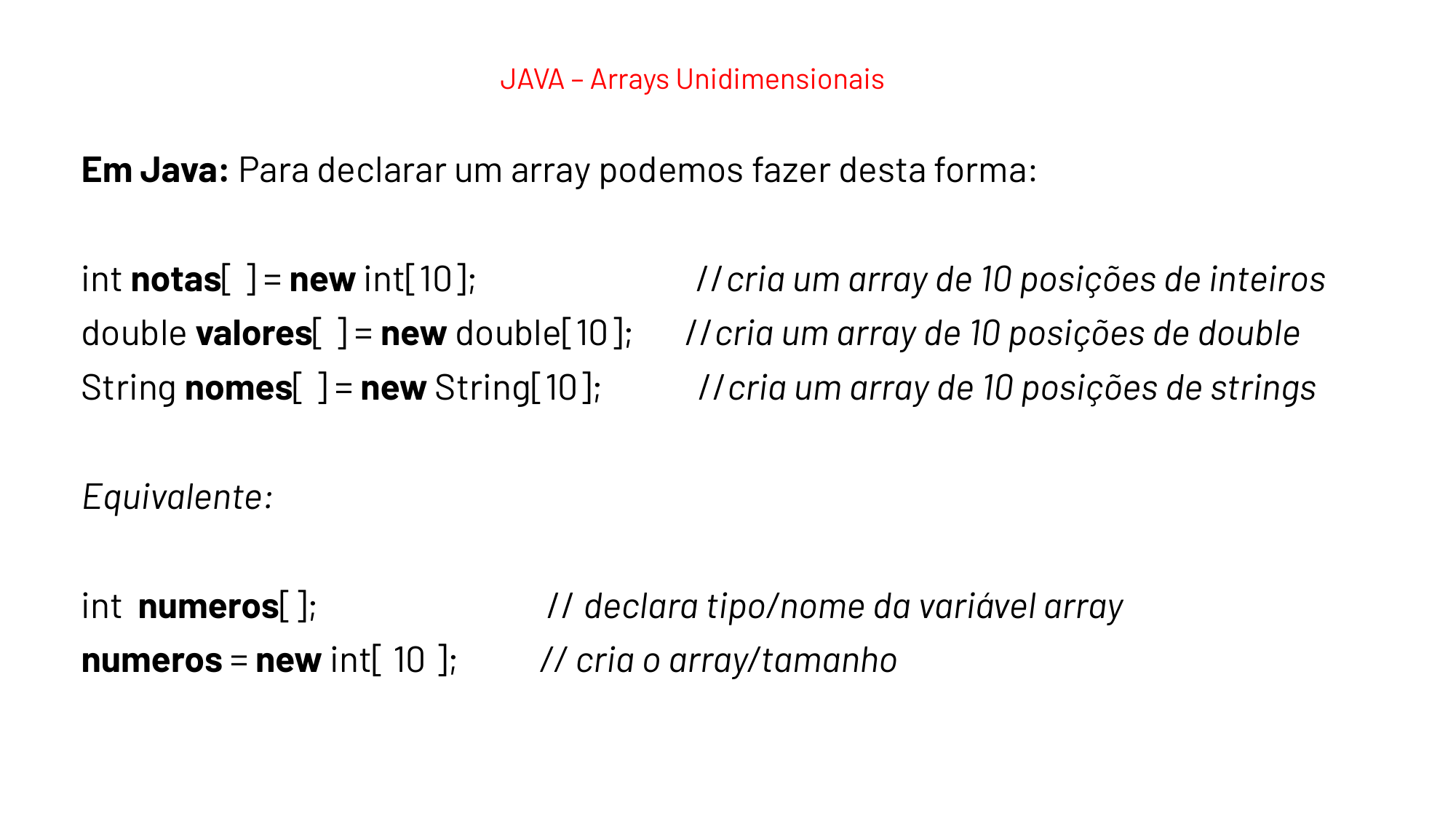

# JAVA – Arrays Unidimensionais
Em Java: Para declarar um array podemos fazer desta forma:

int notas[ ] = new int[10];                              //cria um array de 10 posições de inteiros
double valores[ ] = new double[10];       //cria um array de 10 posições de double
String nomes[ ] = new String[10];             //cria um array de 10 posições de strings

Equivalente:

int  numeros[]; 		    // declara tipo/nome da variável array
numeros = new int[ 10 ]; 	   // cria o array/tamanho